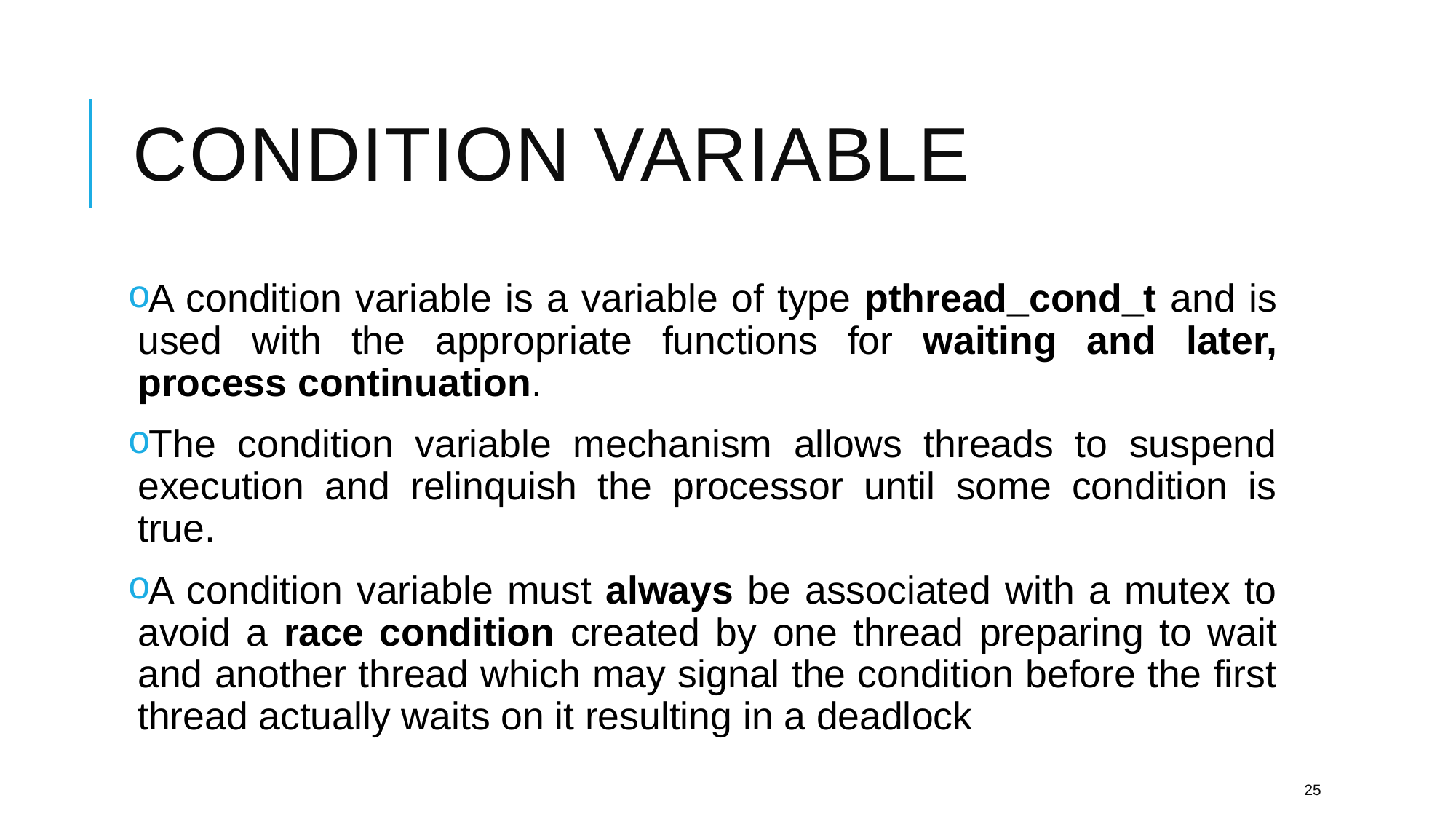

# Condition variable
A condition variable is a variable of type pthread_cond_t and is used with the appropriate functions for waiting and later, process continuation.
The condition variable mechanism allows threads to suspend execution and relinquish the processor until some condition is true.
A condition variable must always be associated with a mutex to avoid a race condition created by one thread preparing to wait and another thread which may signal the condition before the first thread actually waits on it resulting in a deadlock
25